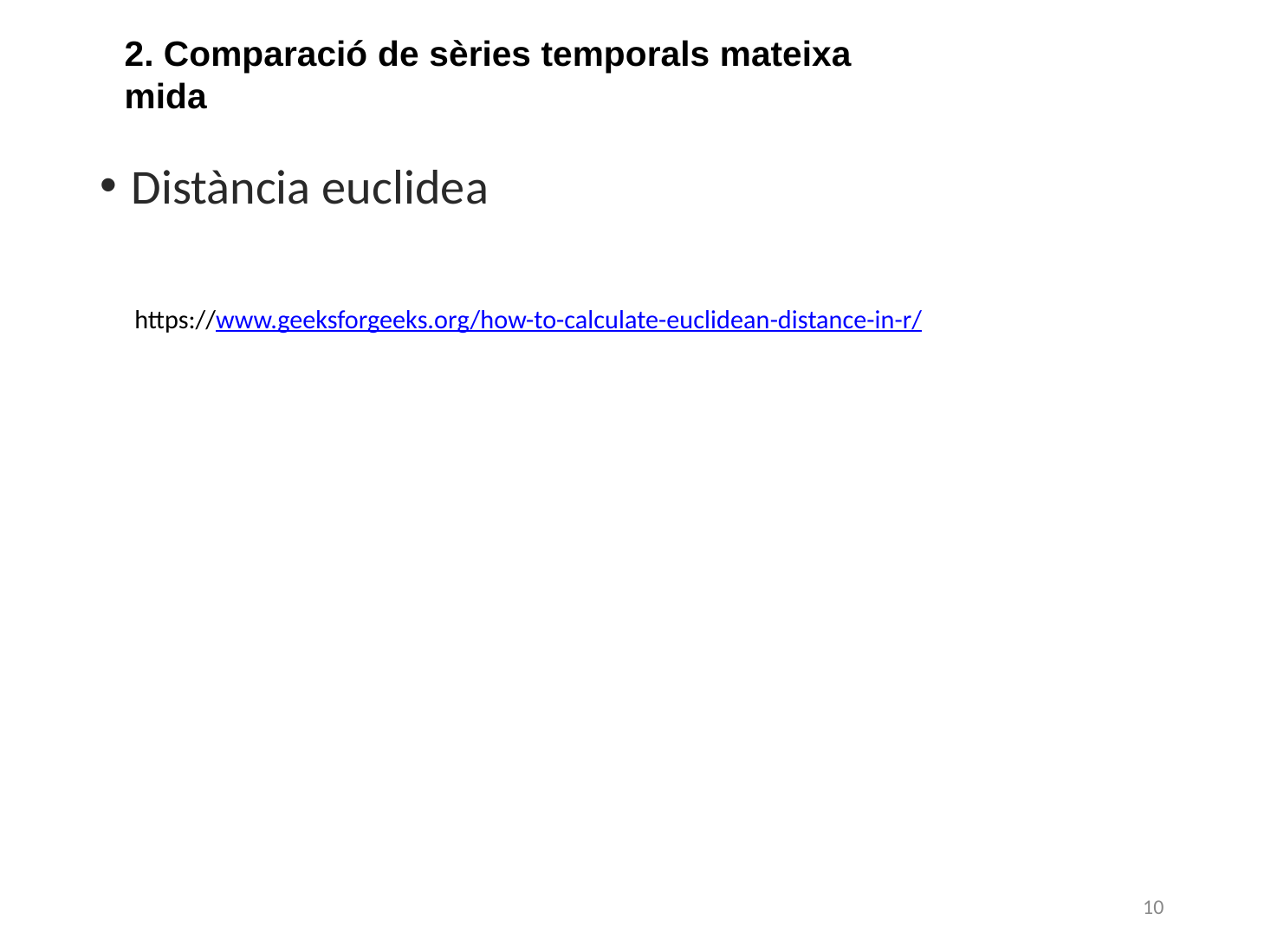

# 2. Comparació de sèries temporals mateixa mida
Distància euclidea
https://www.geeksforgeeks.org/how-to-calculate-euclidean-distance-in-r/
10